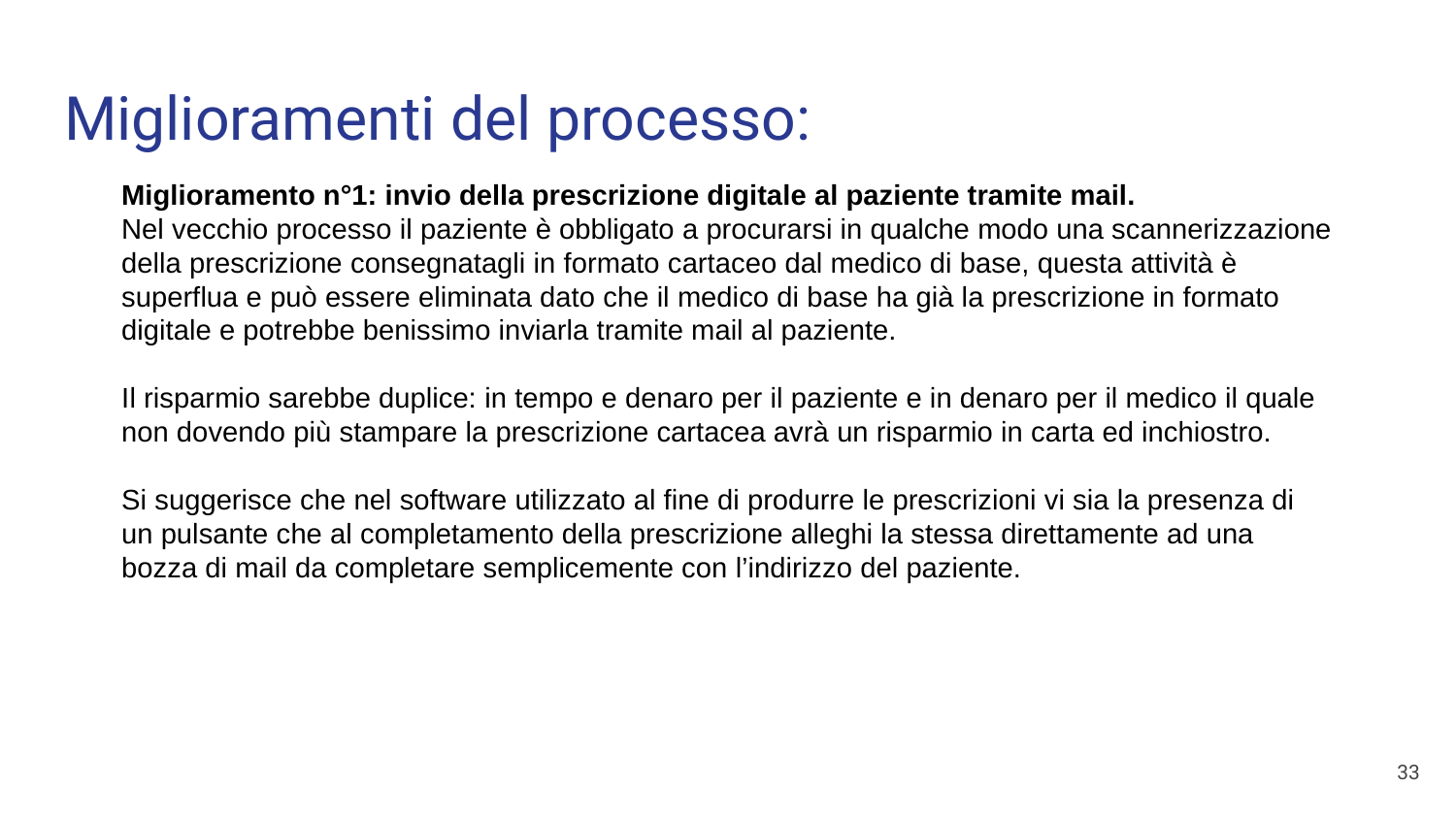

# Miglioramenti del processo:
Miglioramento n°1: invio della prescrizione digitale al paziente tramite mail.
Nel vecchio processo il paziente è obbligato a procurarsi in qualche modo una scannerizzazione della prescrizione consegnatagli in formato cartaceo dal medico di base, questa attività è superflua e può essere eliminata dato che il medico di base ha già la prescrizione in formato digitale e potrebbe benissimo inviarla tramite mail al paziente.

Il risparmio sarebbe duplice: in tempo e denaro per il paziente e in denaro per il medico il quale non dovendo più stampare la prescrizione cartacea avrà un risparmio in carta ed inchiostro.

Si suggerisce che nel software utilizzato al fine di produrre le prescrizioni vi sia la presenza di un pulsante che al completamento della prescrizione alleghi la stessa direttamente ad una bozza di mail da completare semplicemente con l’indirizzo del paziente.

33